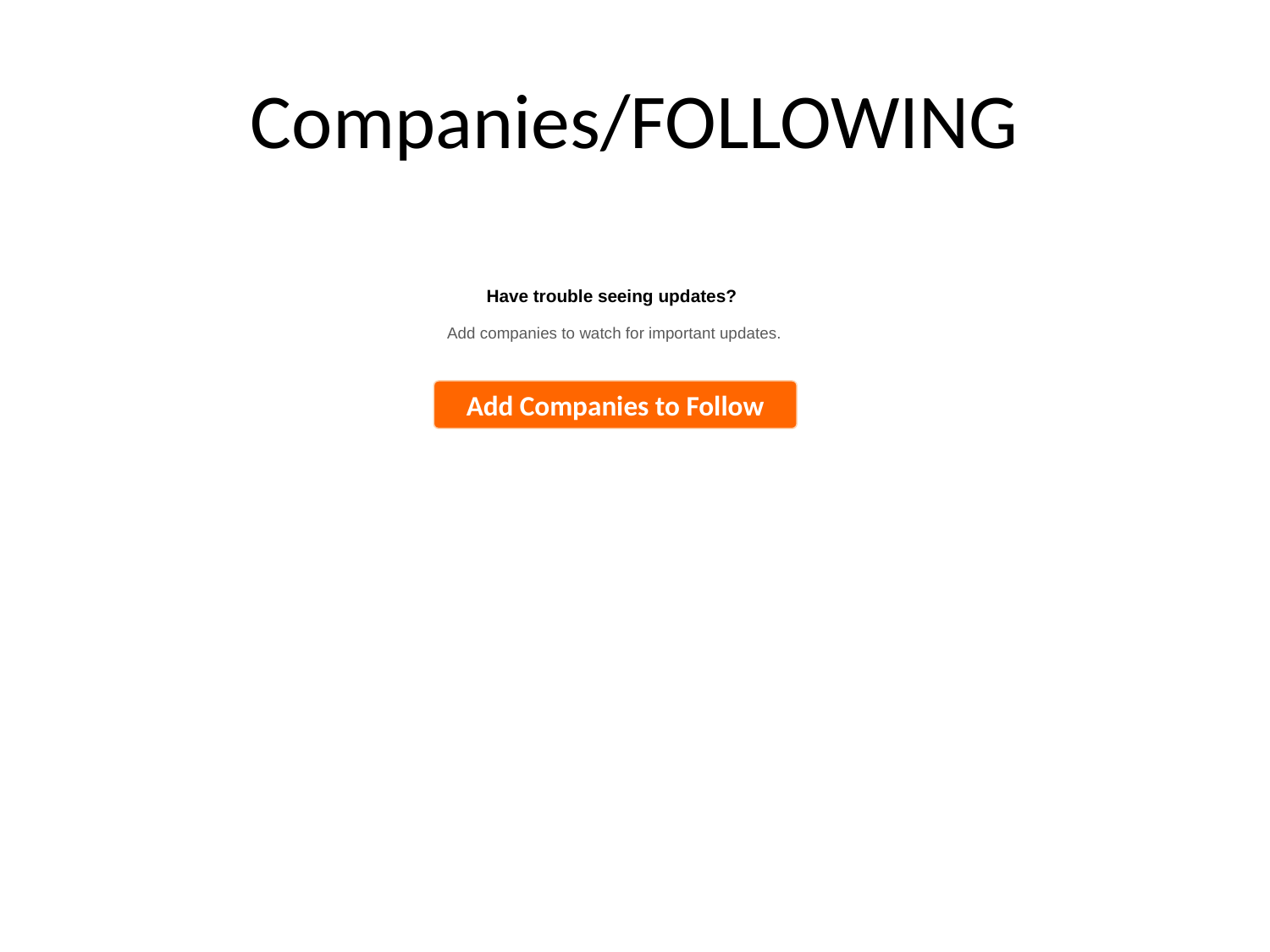

# Companies/FOLLOWING
Have trouble seeing updates?

Add companies to watch for important updates.
Add Companies to Follow